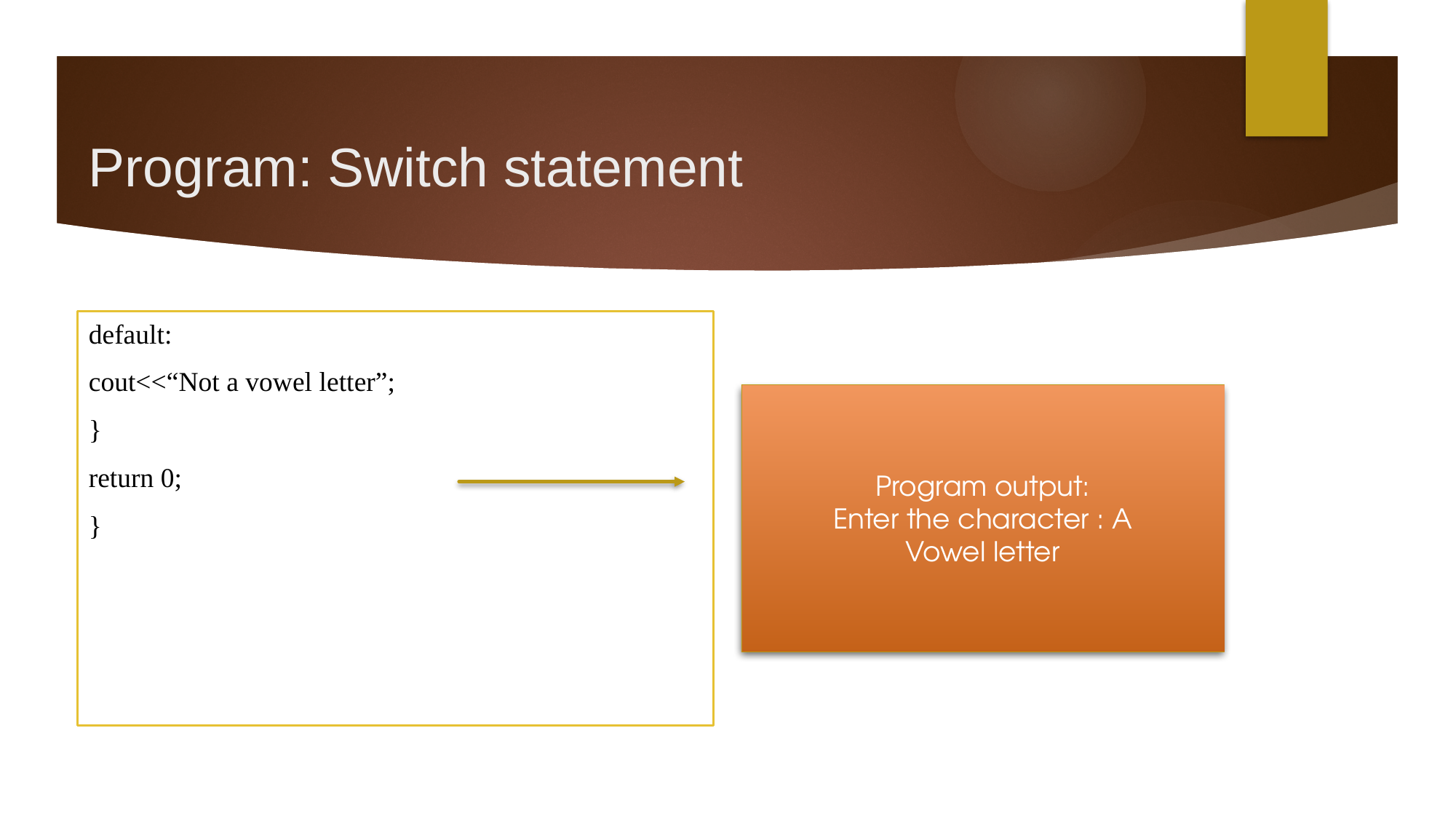

# Program: Switch statement
default:
cout<<“Not a vowel letter”;
}
return 0;
}
Program output:
Enter the character : A
Vowel letter